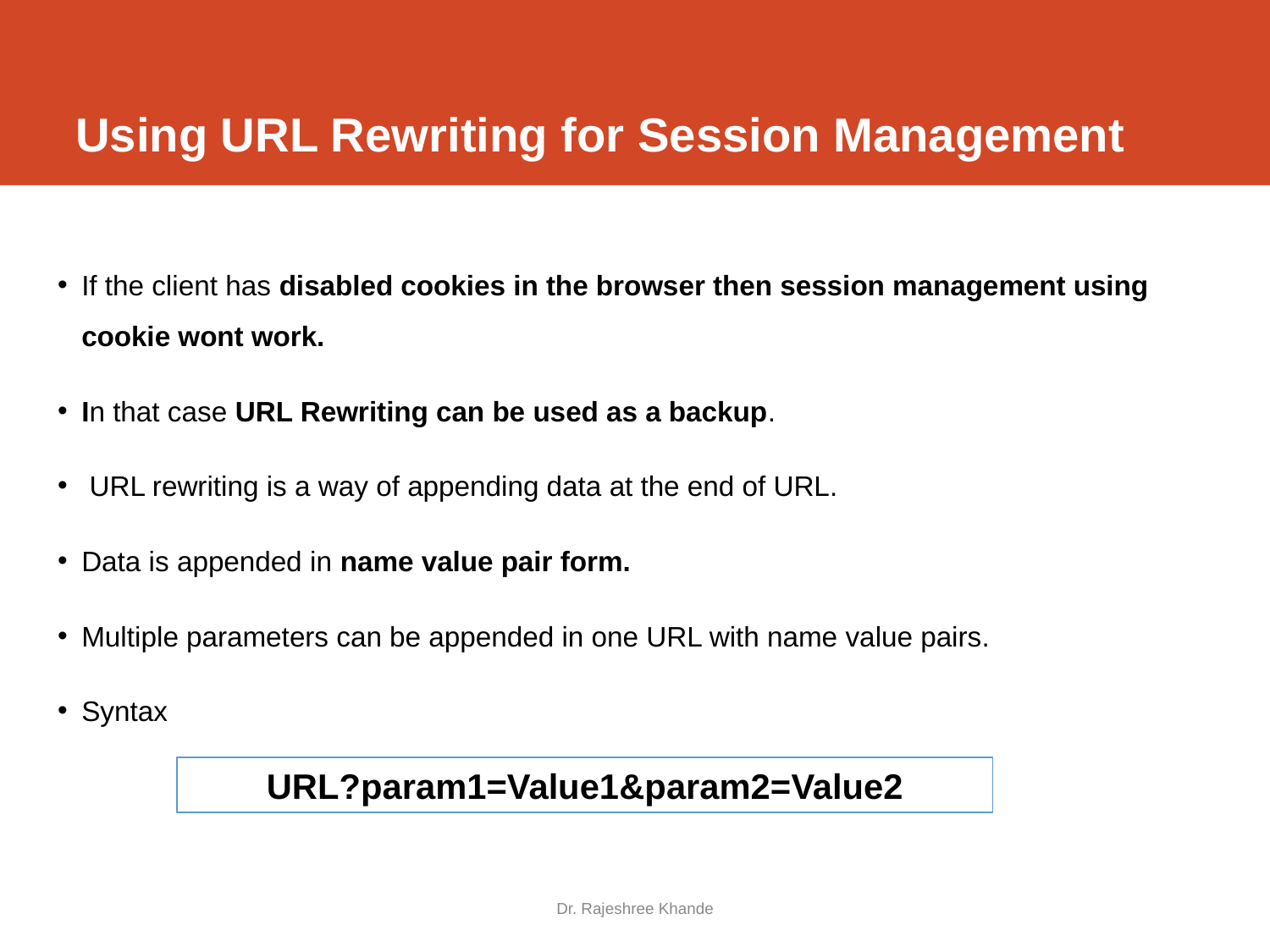

# Using URL Rewriting for Session Management
If the client has disabled cookies in the browser then session management using cookie wont work.
In that case URL Rewriting can be used as a backup.
 URL rewriting is a way of appending data at the end of URL.
Data is appended in name value pair form.
Multiple parameters can be appended in one URL with name value pairs.
Syntax
URL?param1=Value1&param2=Value2
Dr. Rajeshree Khande